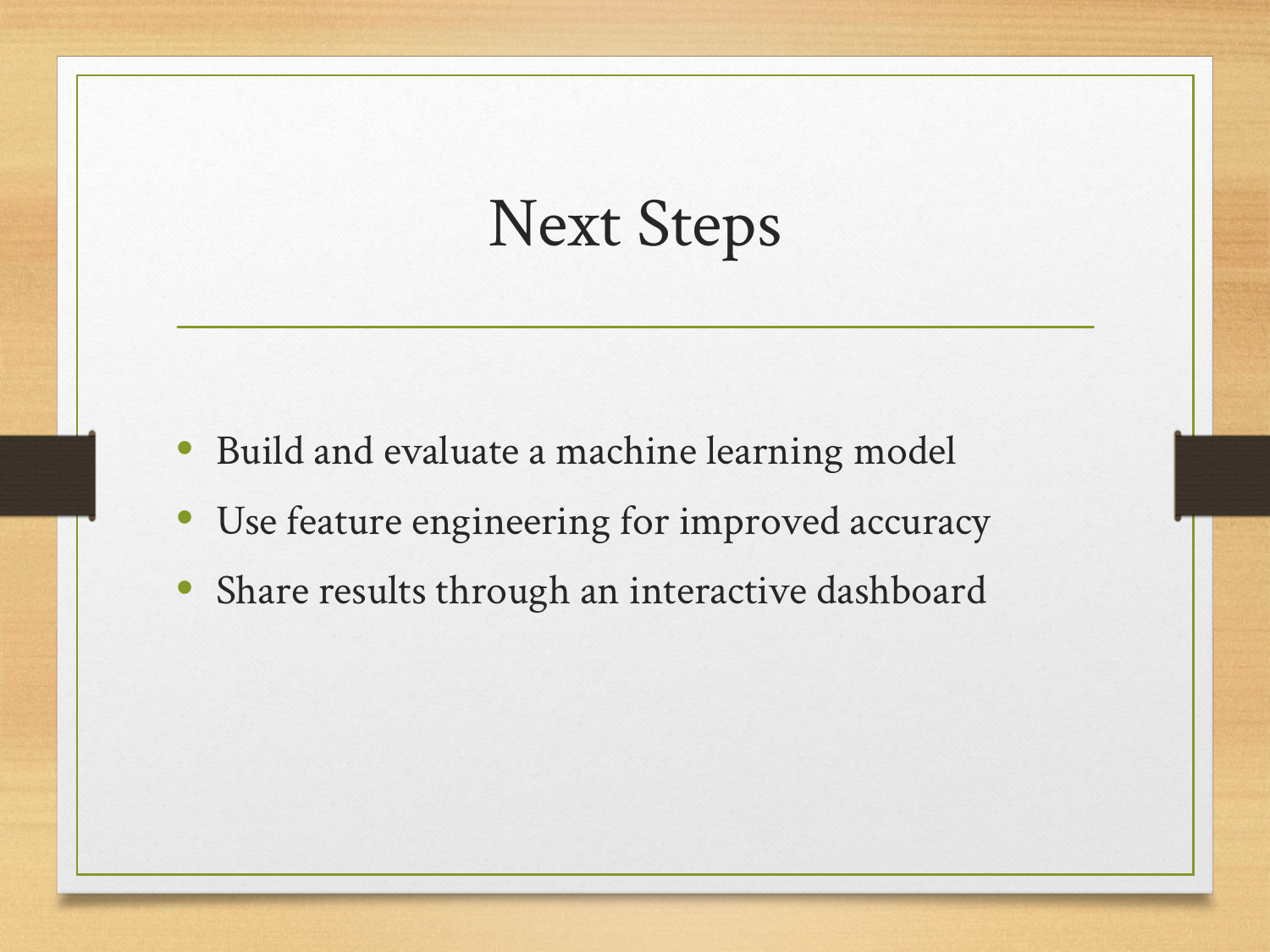

# Next Steps

Build and evaluate a machine learning model
Use feature engineering for improved accuracy
Share results through an interactive dashboard